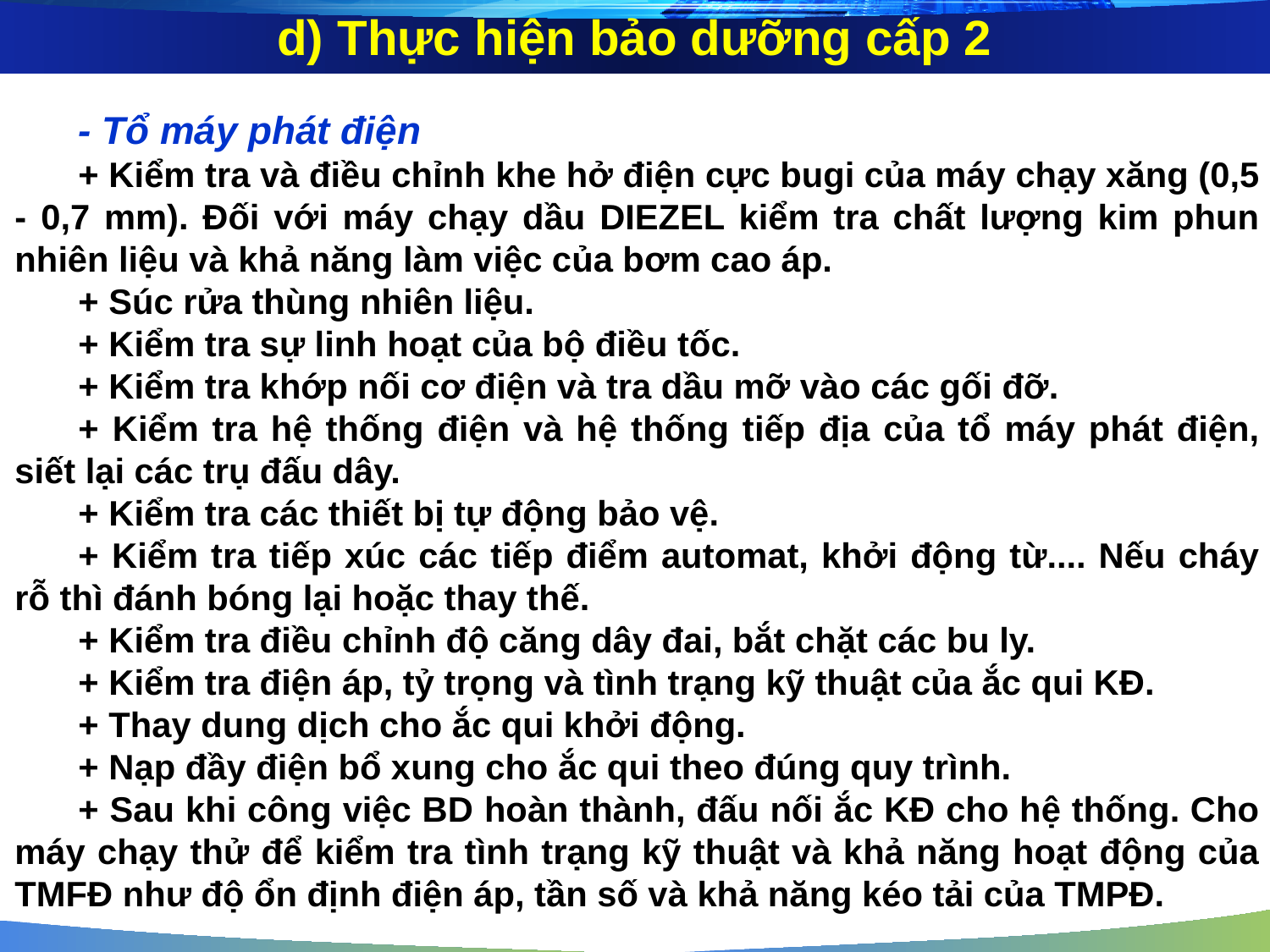

d) Thực hiện bảo dưỡng cấp 2
- Tổ máy phát điện
+ Kiểm tra và điều chỉnh khe hở điện cực bugi của máy chạy xăng (0,5 - 0,7 mm). Đối với máy chạy dầu DIEZEL kiểm tra chất lượng kim phun nhiên liệu và khả năng làm việc của bơm cao áp.
+ Súc rửa thùng nhiên liệu.
+ Kiểm tra sự linh hoạt của bộ điều tốc.
+ Kiểm tra khớp nối cơ điện và tra dầu mỡ vào các gối đỡ.
+ Kiểm tra hệ thống điện và hệ thống tiếp địa của tổ máy phát điện, siết lại các trụ đấu dây.
+ Kiểm tra các thiết bị tự động bảo vệ.
+ Kiểm tra tiếp xúc các tiếp điểm automat, khởi động từ.... Nếu cháy rỗ thì đánh bóng lại hoặc thay thế.
+ Kiểm tra điều chỉnh độ căng dây đai, bắt chặt các bu ly.
+ Kiểm tra điện áp, tỷ trọng và tình trạng kỹ thuật của ắc qui KĐ.
+ Thay dung dịch cho ắc qui khởi động.
+ Nạp đầy điện bổ xung cho ắc qui theo đúng quy trình.
+ Sau khi công việc BD hoàn thành, đấu nối ắc KĐ cho hệ thống. Cho máy chạy thử để kiểm tra tình trạng kỹ thuật và khả năng hoạt động của TMFĐ như độ ổn định điện áp, tần số và khả năng kéo tải của TMPĐ.